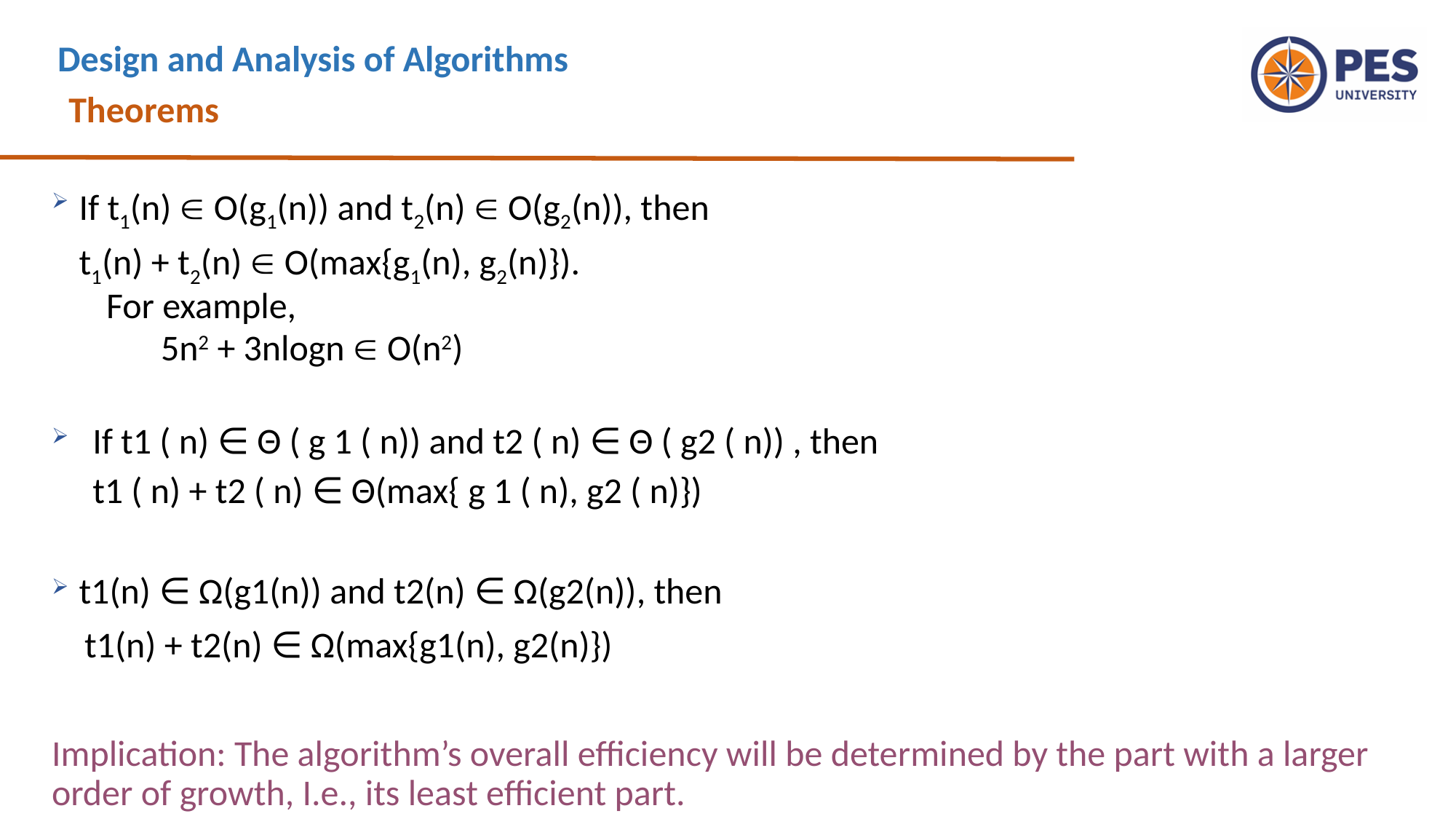

# Theorems
If t1(n) ∈ O(g1(n)) and t2(n) ∈ O(g2(n)), then
	t1(n) + t2(n) ∈ O(max{g1(n), g2(n)}).
For example,
5n2 + 3nlogn ∈ O(n2)

If t1 ( n) ∈ Θ ( g 1 ( n)) and t2 ( n) ∈ Θ ( g2 ( n)) , then
     t1 ( n) + t2 ( n) ∈ Θ(max{ g 1 ( n), g2 ( n)})

t1(n) ∈ Ω(g1(n)) and t2(n) ∈ Ω(g2(n)), then
    t1(n) + t2(n) ∈ Ω(max{g1(n), g2(n)})

Implication: The algorithm’s overall efficiency will be determined by the part with a larger order of growth, I.e., its least efficient part.